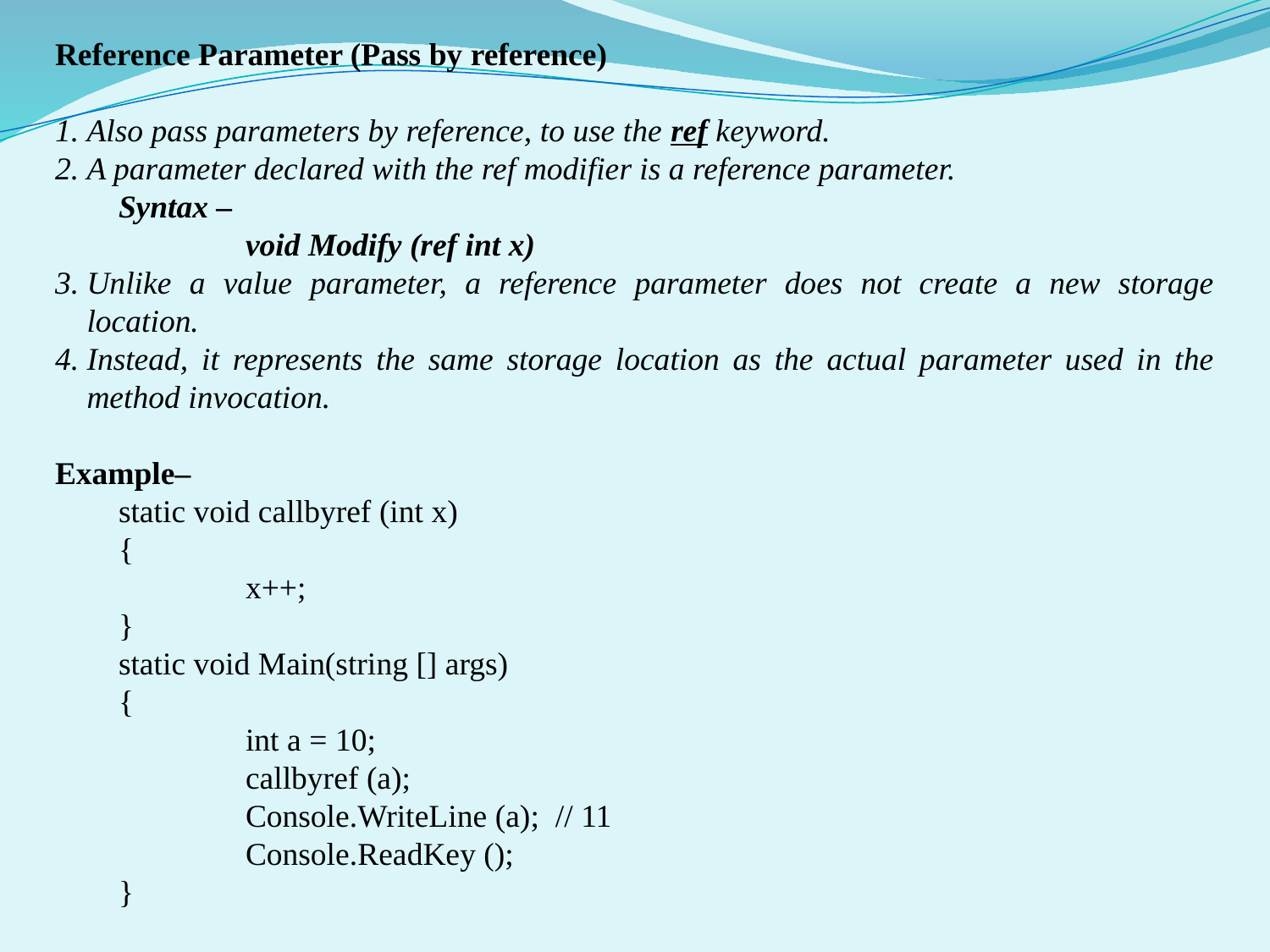

Reference Parameter (Pass by reference)

Also pass parameters by reference, to use the ref keyword.
A parameter declared with the ref modifier is a reference parameter.
Syntax –
	void Modify (ref int x)
Unlike a value parameter, a reference parameter does not create a new storage location.
Instead, it represents the same storage location as the actual parameter used in the method invocation.

Example–
static void callbyref (int x)
{
	x++;
}
static void Main(string [] args)
{
	int a = 10;
	callbyref (a);
	Console.WriteLine (a);  // 11
	Console.ReadKey ();
}